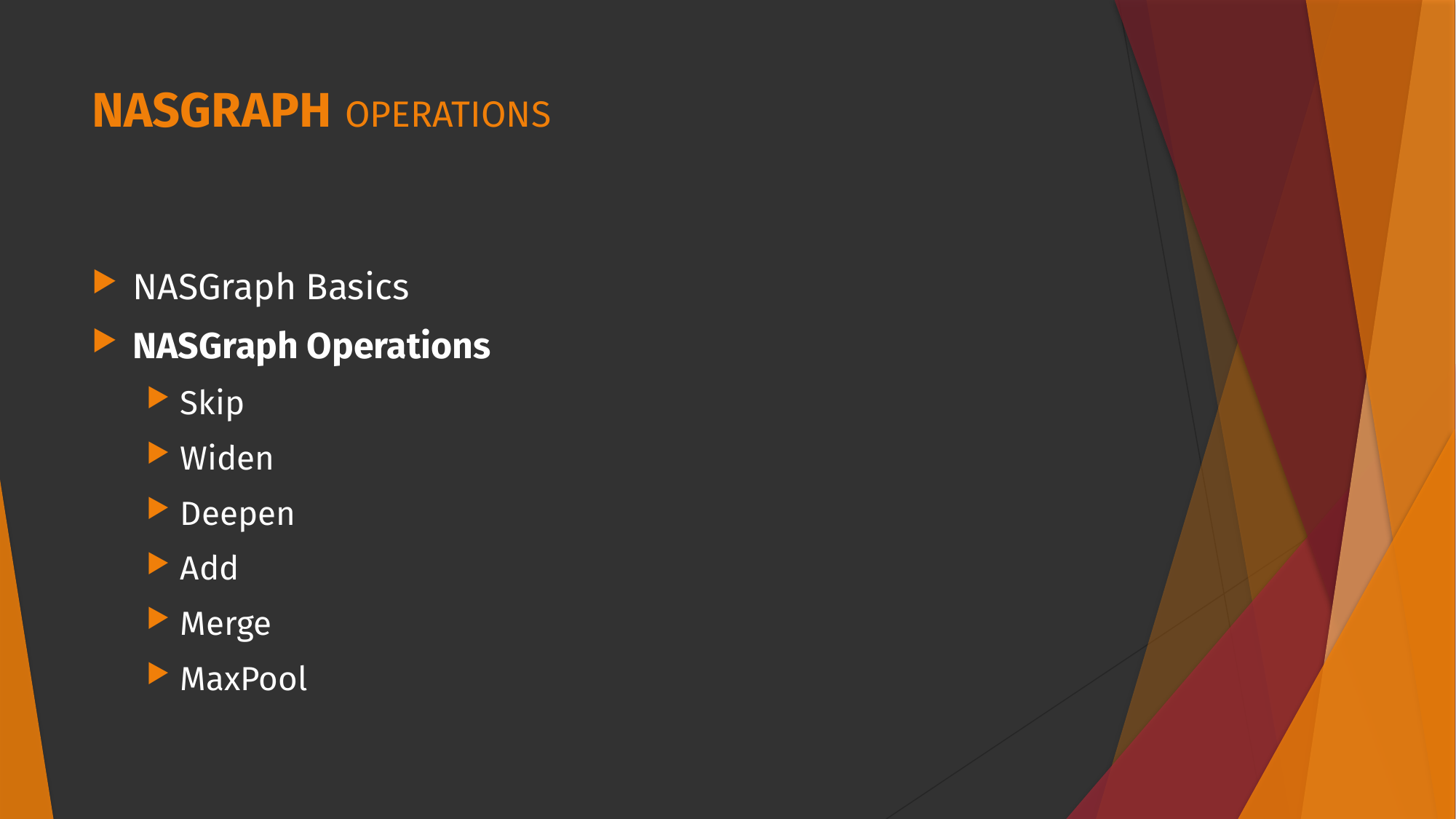

# NASGRAPH OPERATIONS
NASGraph Basics
NASGraph Operations
Skip
Widen
Deepen
Add
Merge
MaxPool